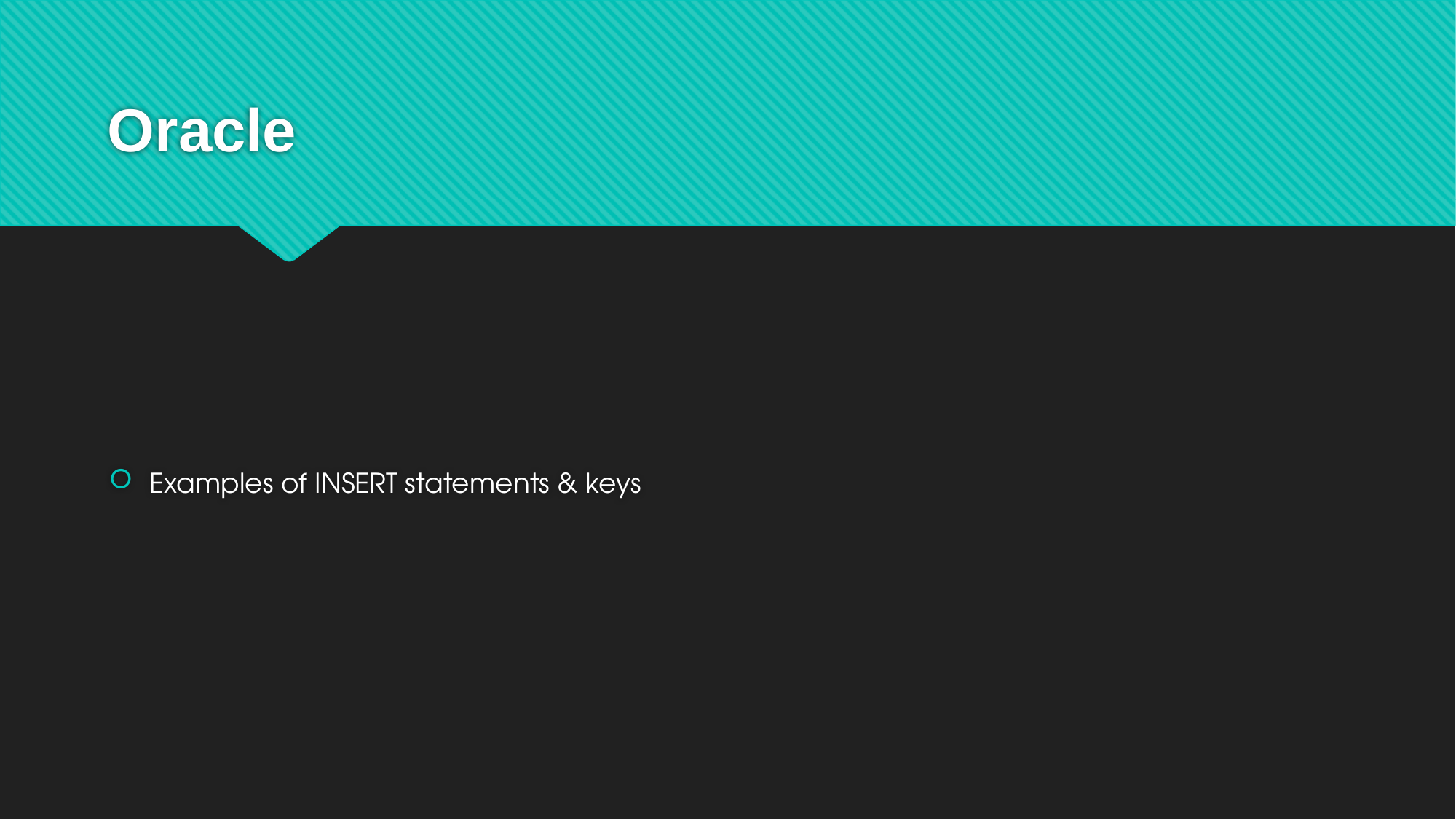

# Oracle
Examples of INSERT statements & keys